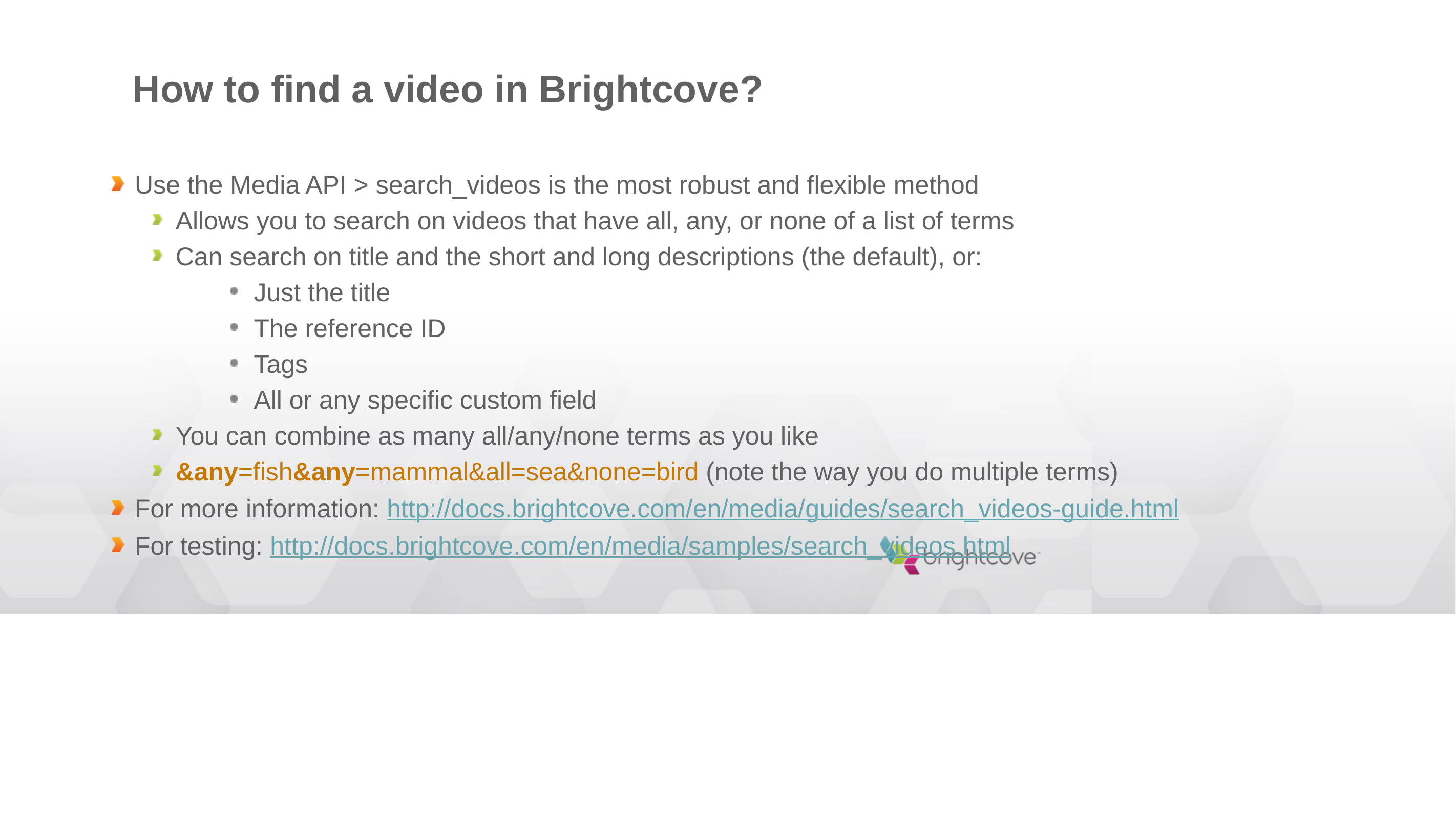

# How to find a video in Brightcove?
Use the Media API > search_videos is the most robust and flexible method
Allows you to search on videos that have all, any, or none of a list of terms
Can search on title and the short and long descriptions (the default), or:
Just the title
The reference ID
Tags
All or any specific custom field
You can combine as many all/any/none terms as you like
&any=fish&any=mammal&all=sea&none=bird (note the way you do multiple terms)
For more information: http://docs.brightcove.com/en/media/guides/search_videos-guide.html
For testing: http://docs.brightcove.com/en/media/samples/search_videos.html